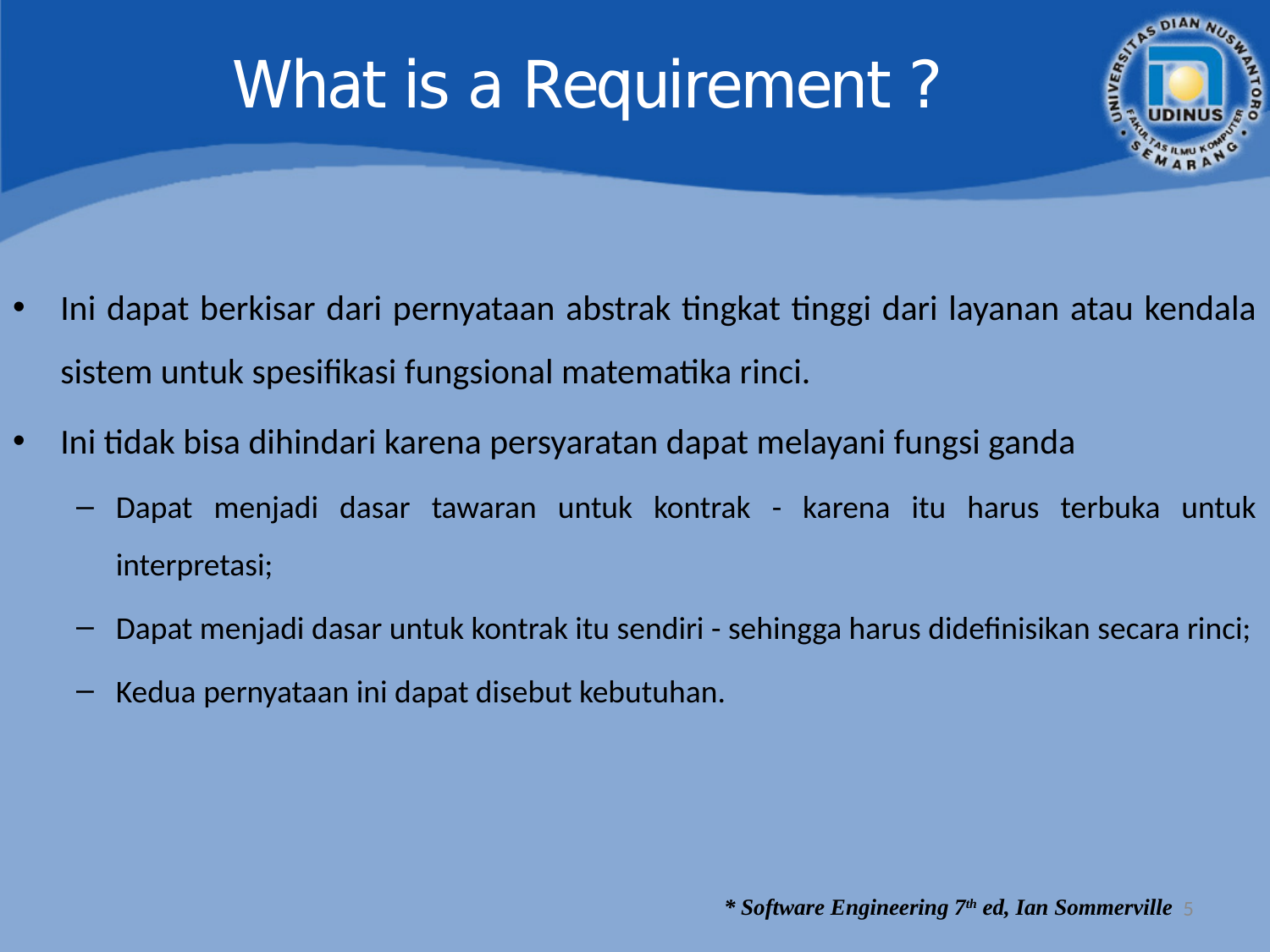

# What is a Requirement ?
Ini dapat berkisar dari pernyataan abstrak tingkat tinggi dari layanan atau kendala sistem untuk spesifikasi fungsional matematika rinci.
Ini tidak bisa dihindari karena persyaratan dapat melayani fungsi ganda
Dapat menjadi dasar tawaran untuk kontrak - karena itu harus terbuka untuk interpretasi;
Dapat menjadi dasar untuk kontrak itu sendiri - sehingga harus didefinisikan secara rinci;
Kedua pernyataan ini dapat disebut kebutuhan.

5
* Software Engineering 7th ed, Ian Sommerville